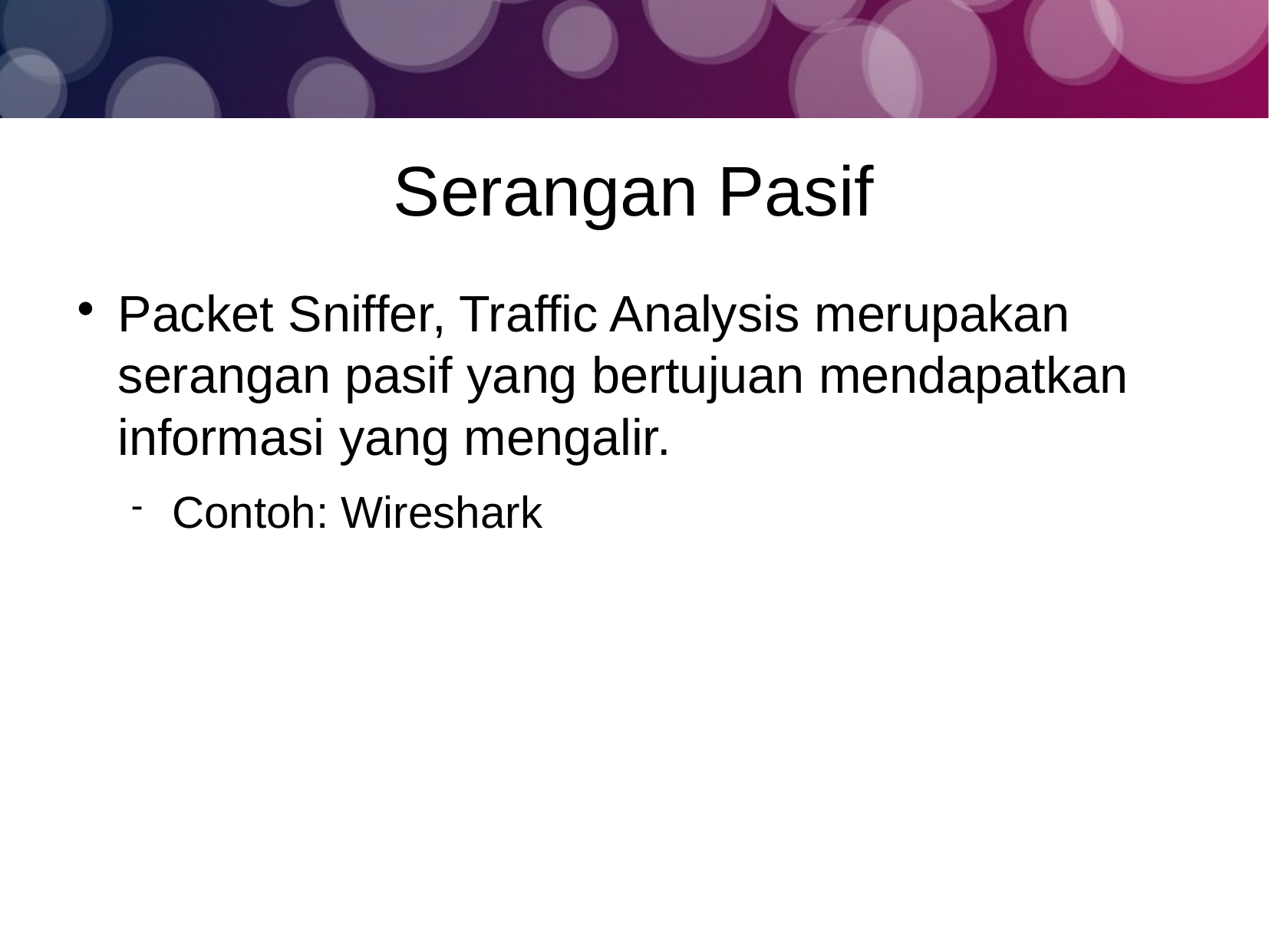

Serangan Pasif
Packet Sniffer, Traffic Analysis merupakan serangan pasif yang bertujuan mendapatkan informasi yang mengalir.
Contoh: Wireshark